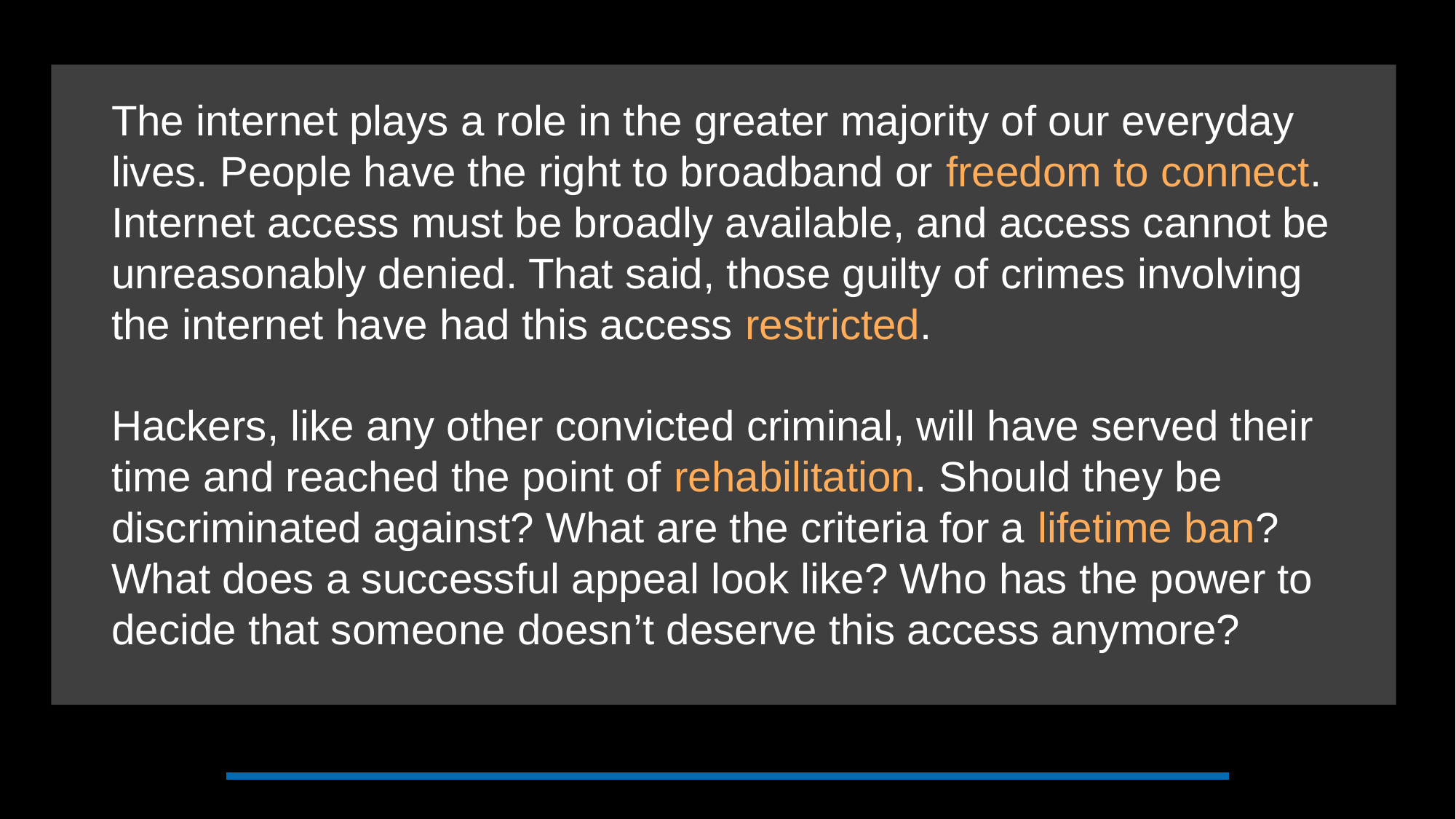

The internet plays a role in the greater majority of our everyday lives. People have the right to broadband or freedom to connect. Internet access must be broadly available, and access cannot be unreasonably denied. That said, those guilty of crimes involving the internet have had this access restricted.

Hackers, like any other convicted criminal, will have served their time and reached the point of rehabilitation. Should they be discriminated against? What are the criteria for a lifetime ban? What does a successful appeal look like? Who has the power to decide that someone doesn’t deserve this access anymore?